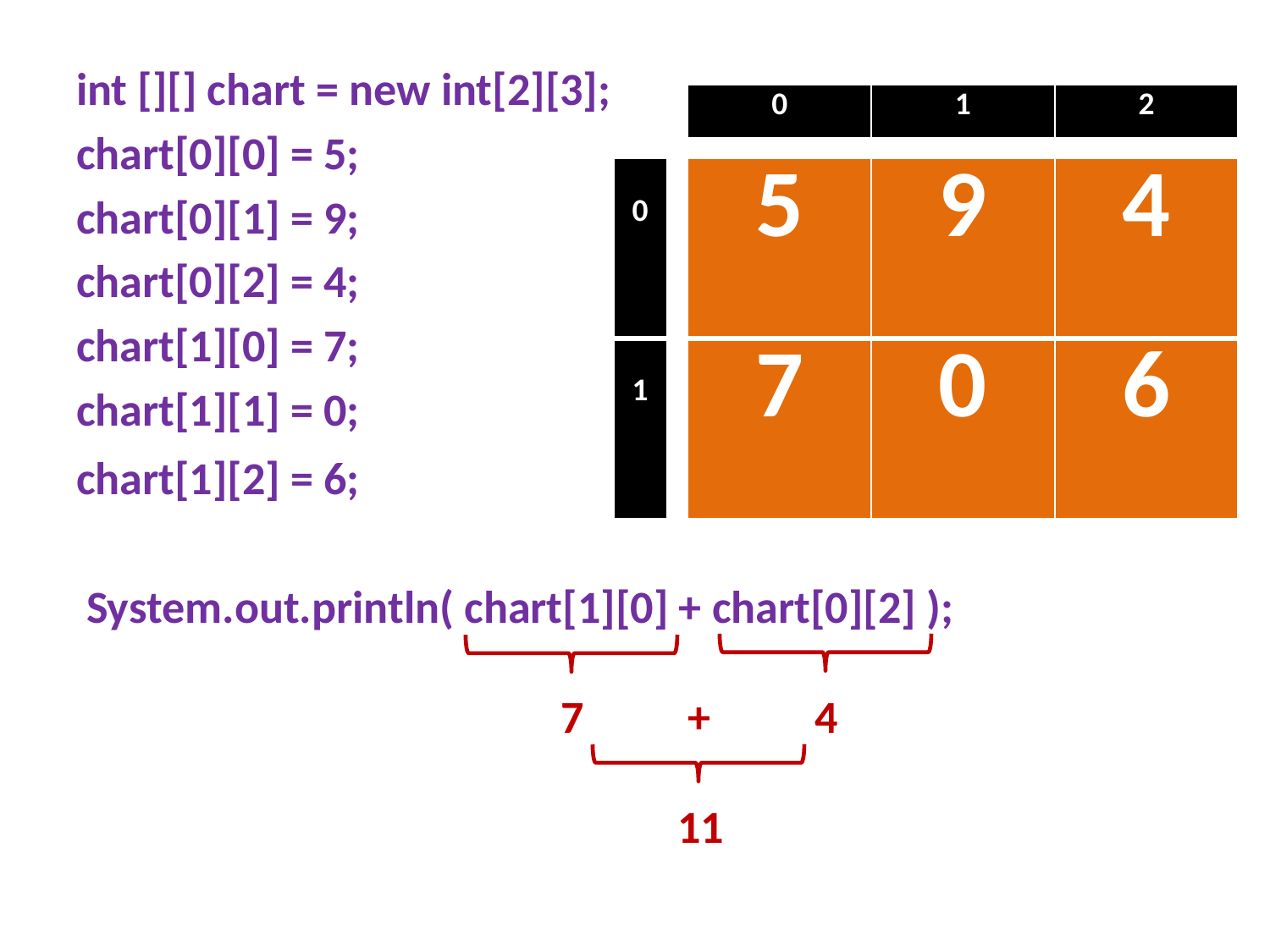

#
int [][] chart = new int[2][3];
chart[0][0] = 5;
chart[0][1] = 9;
chart[0][2] = 4;
chart[1][0] = 7;
chart[1][1] = 0;
chart[1][2] = 6;
| 0 | 1 | 2 |
| --- | --- | --- |
| 0 |
| --- |
| 1 |
| 5 | 9 | 4 |
| --- | --- | --- |
| 7 | 0 | 6 |

System.out.println( chart[1][0] + chart[0][2] );

			         7          +	         4

				        11